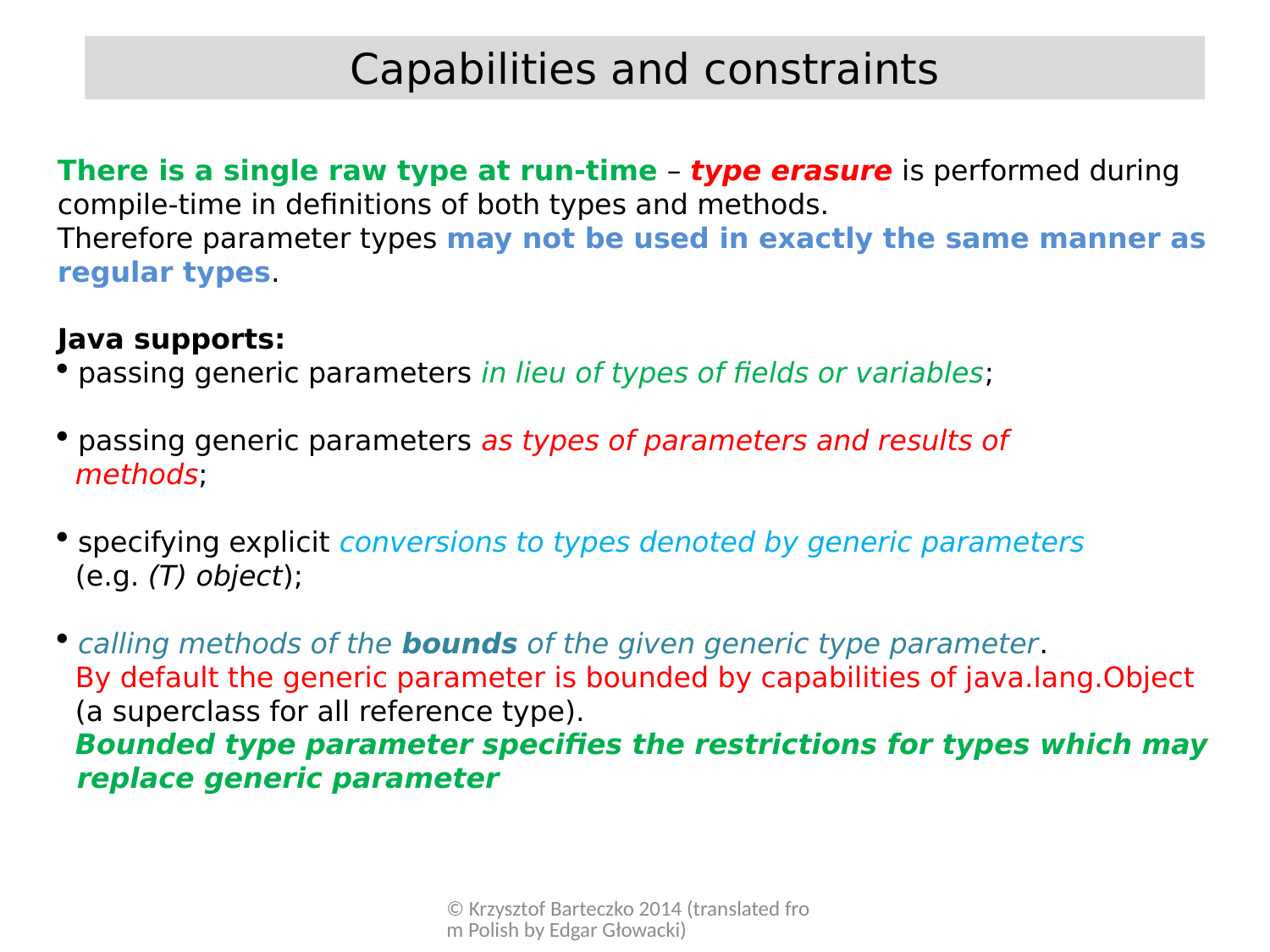

Capabilities and constraints
There is a single raw type at run-time – type erasure is performed during compile-time in definitions of both types and methods.
Therefore parameter types may not be used in exactly the same manner as regular types.
Java supports:
 passing generic parameters in lieu of types of fields or variables;

 passing generic parameters as types of parameters and results of
  methods;

 specifying explicit conversions to types denoted by generic parameters
  (e.g. (T) object);

 calling methods of the bounds of the given generic type parameter.
  By default the generic parameter is bounded by capabilities of java.lang.Object
  (a superclass for all reference type).
  Bounded type parameter specifies the restrictions for types which may
  replace generic parameter
© Krzysztof Barteczko 2014 (translated from Polish by Edgar Głowacki)